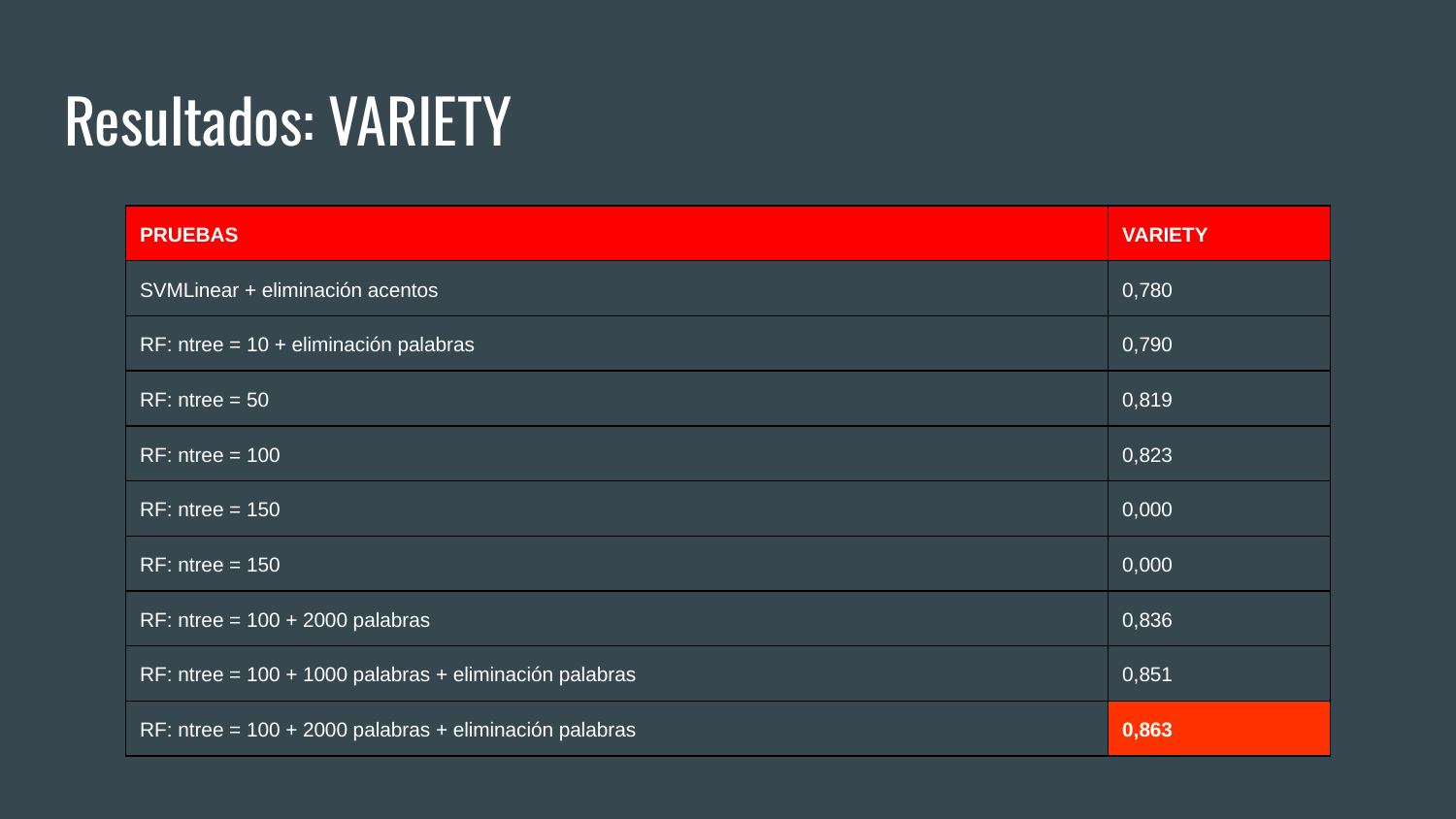

# Resultados: VARIETY

| PRUEBAS | VARIETY |
| --- | --- |
| SVMLinear + eliminación acentos | 0,780 |
| RF: ntree = 10 + eliminación palabras | 0,790 |
| RF: ntree = 50 | 0,819 |
| RF: ntree = 100 | 0,823 |
| RF: ntree = 150 | 0,000 |
| RF: ntree = 150 | 0,000 |
| RF: ntree = 100 + 2000 palabras | 0,836 |
| RF: ntree = 100 + 1000 palabras + eliminación palabras | 0,851 |
| RF: ntree = 100 + 2000 palabras + eliminación palabras | 0,863 |